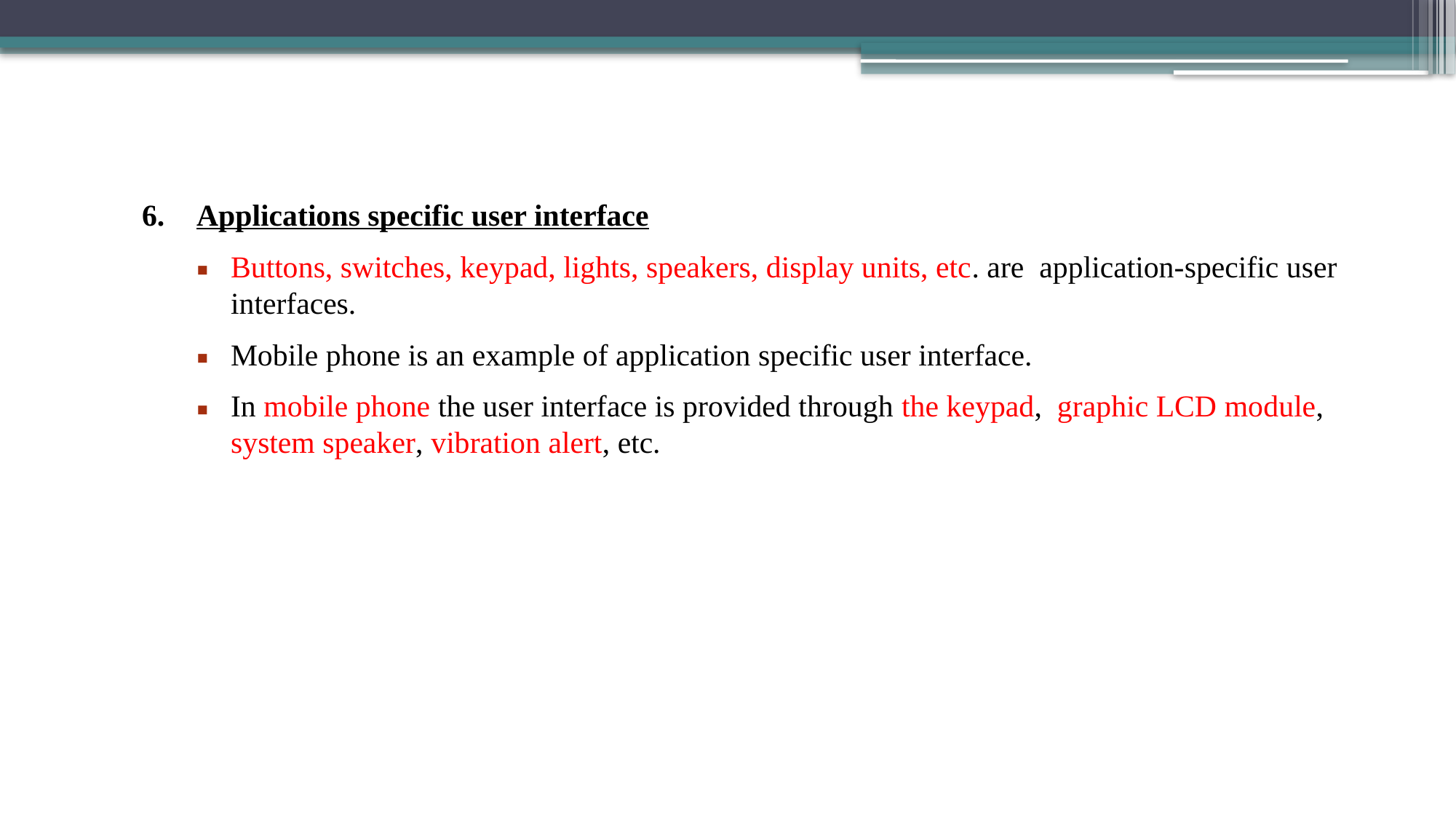

Applications specific user interface
Buttons, switches, keypad, lights, speakers, display units, etc. are  application-specific user interfaces.
Mobile phone is an example of application specific user interface.
In mobile phone the user interface is provided through the keypad,  graphic LCD module, system speaker, vibration alert, etc.